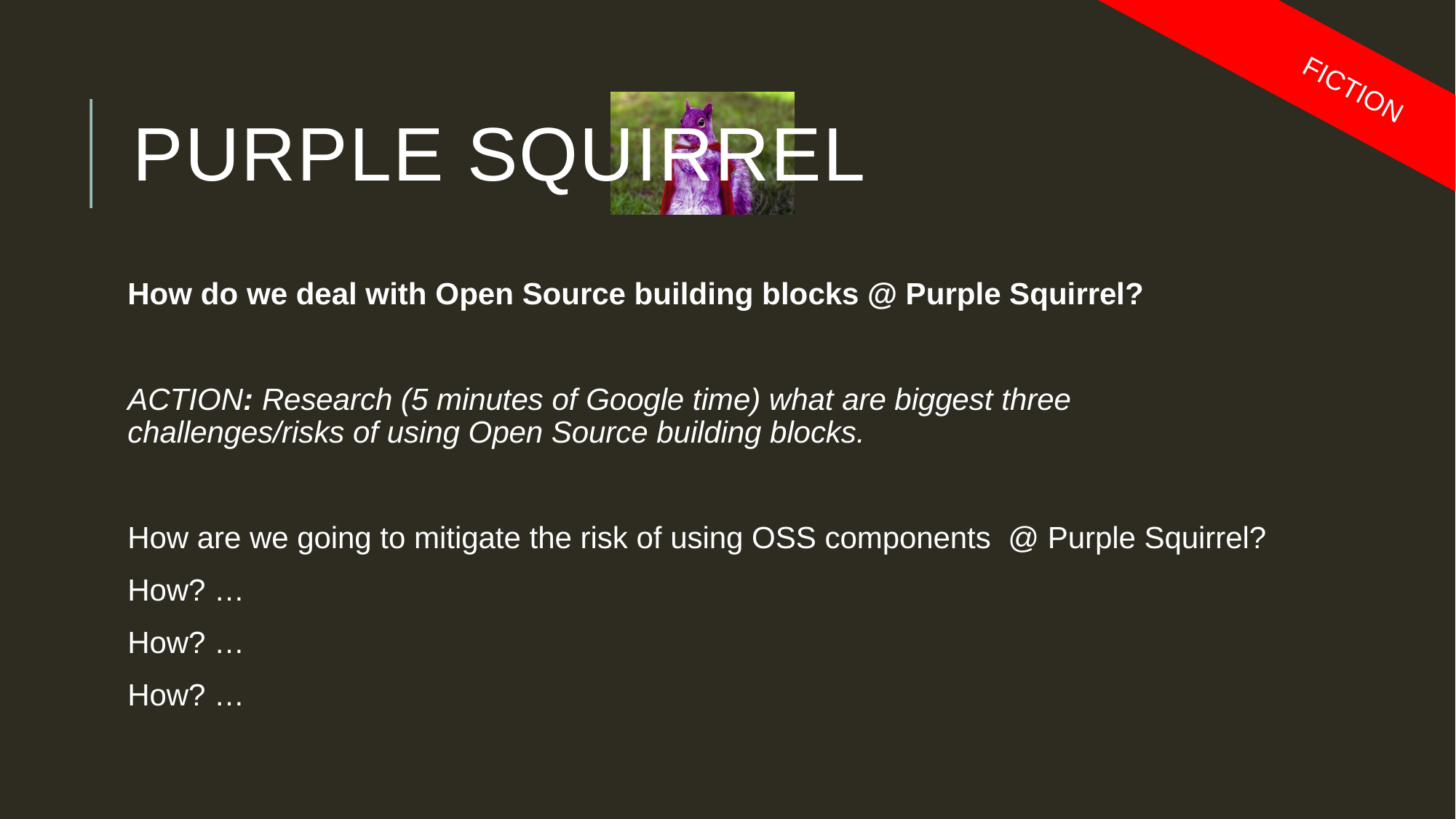

# Purple SQUIRREL
How do we deal with Open Source building blocks @ Purple Squirrel?

ACTION: Research (5 minutes of Google time) what are biggest three challenges/risks of using Open Source building blocks.

How are we going to mitigate the risk of using OSS components  @ Purple Squirrel?
How? …
How? …
How? …